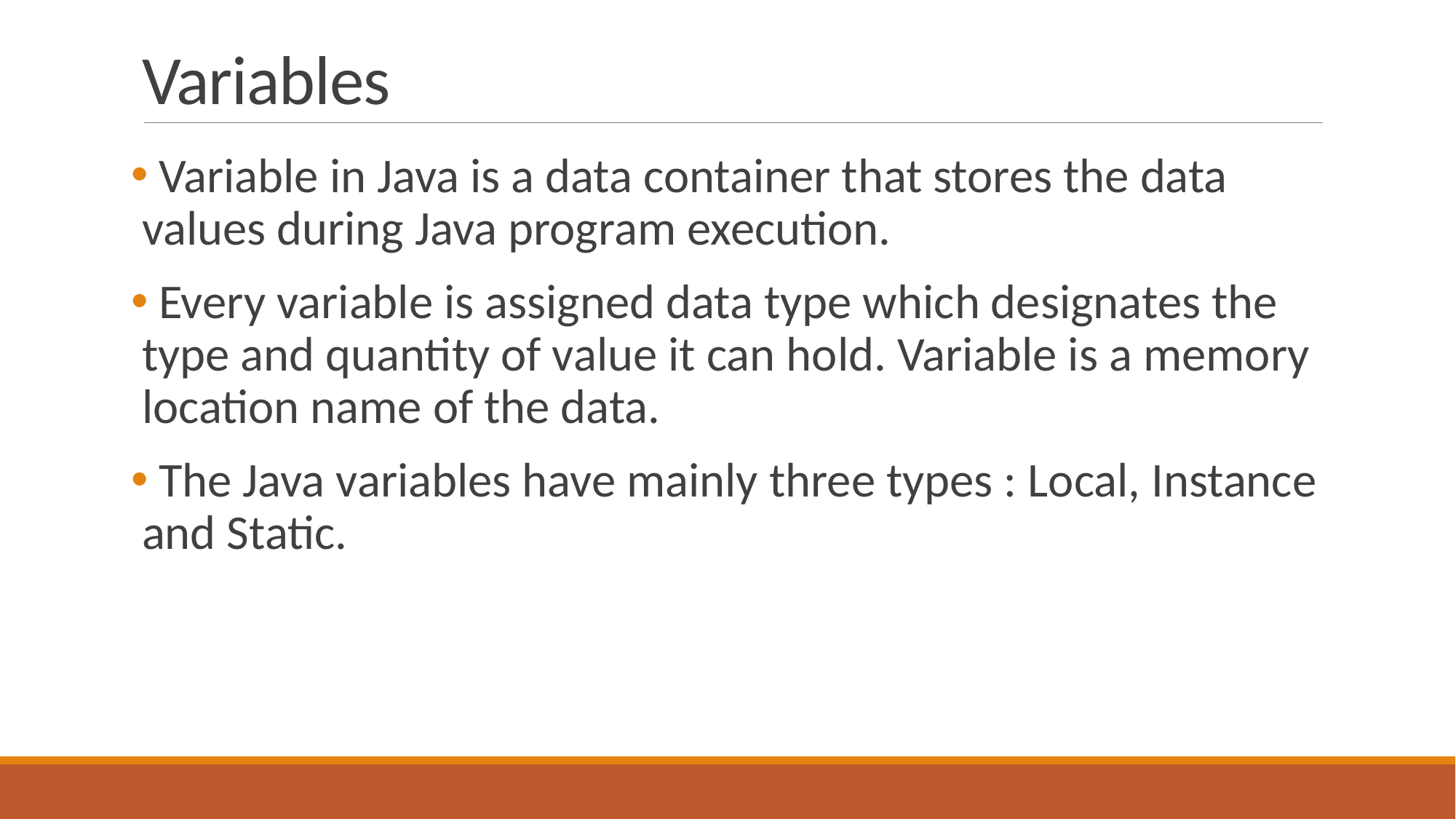

# Variables
 Variable in Java is a data container that stores the data values during Java program execution.
 Every variable is assigned data type which designates the type and quantity of value it can hold. Variable is a memory location name of the data.
 The Java variables have mainly three types : Local, Instance and Static.
12